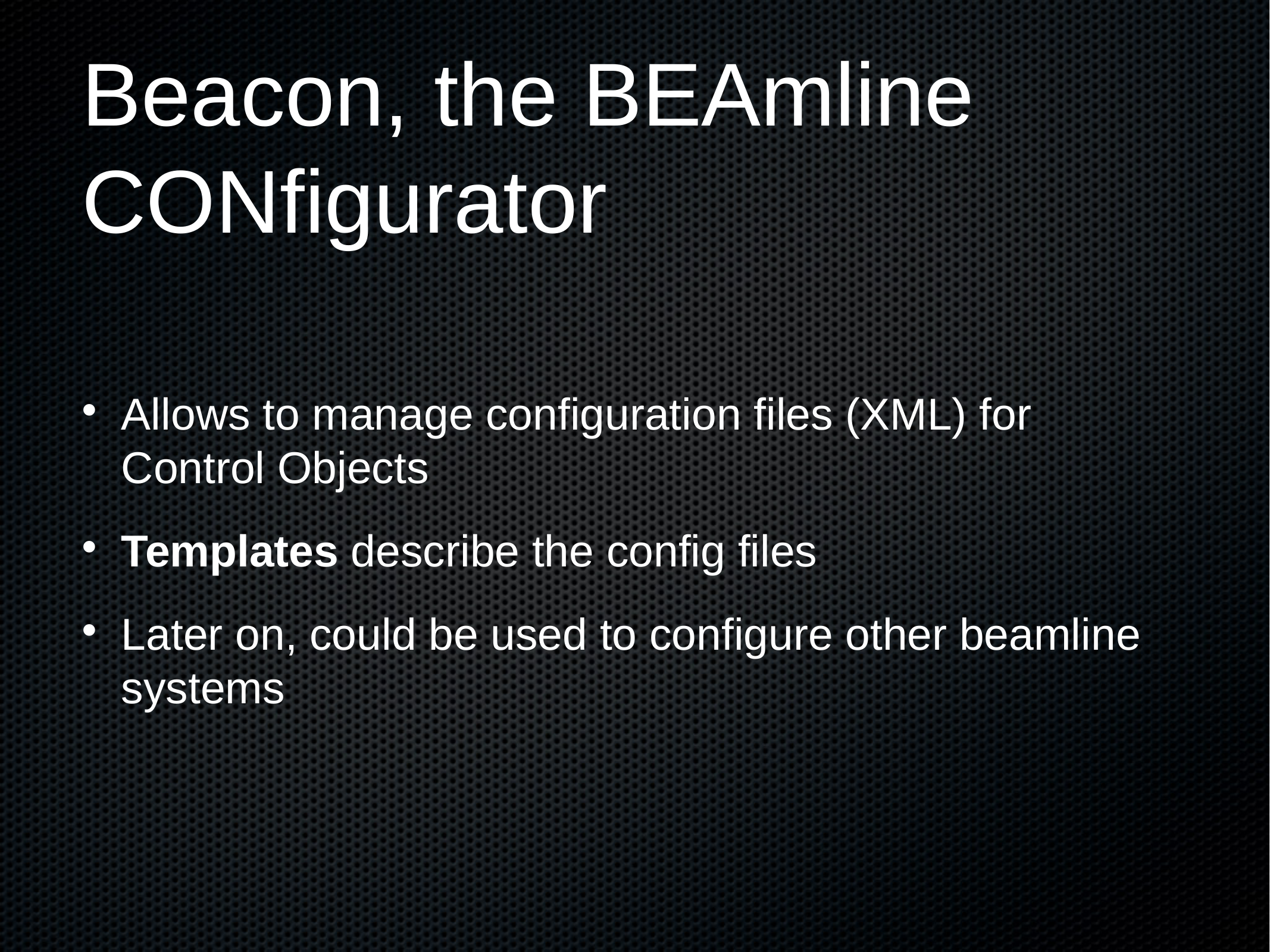

Beacon, the BEAmline CONfigurator
Allows to manage configuration files (XML) for Control Objects
Templates describe the config files
Later on, could be used to configure other beamline systems